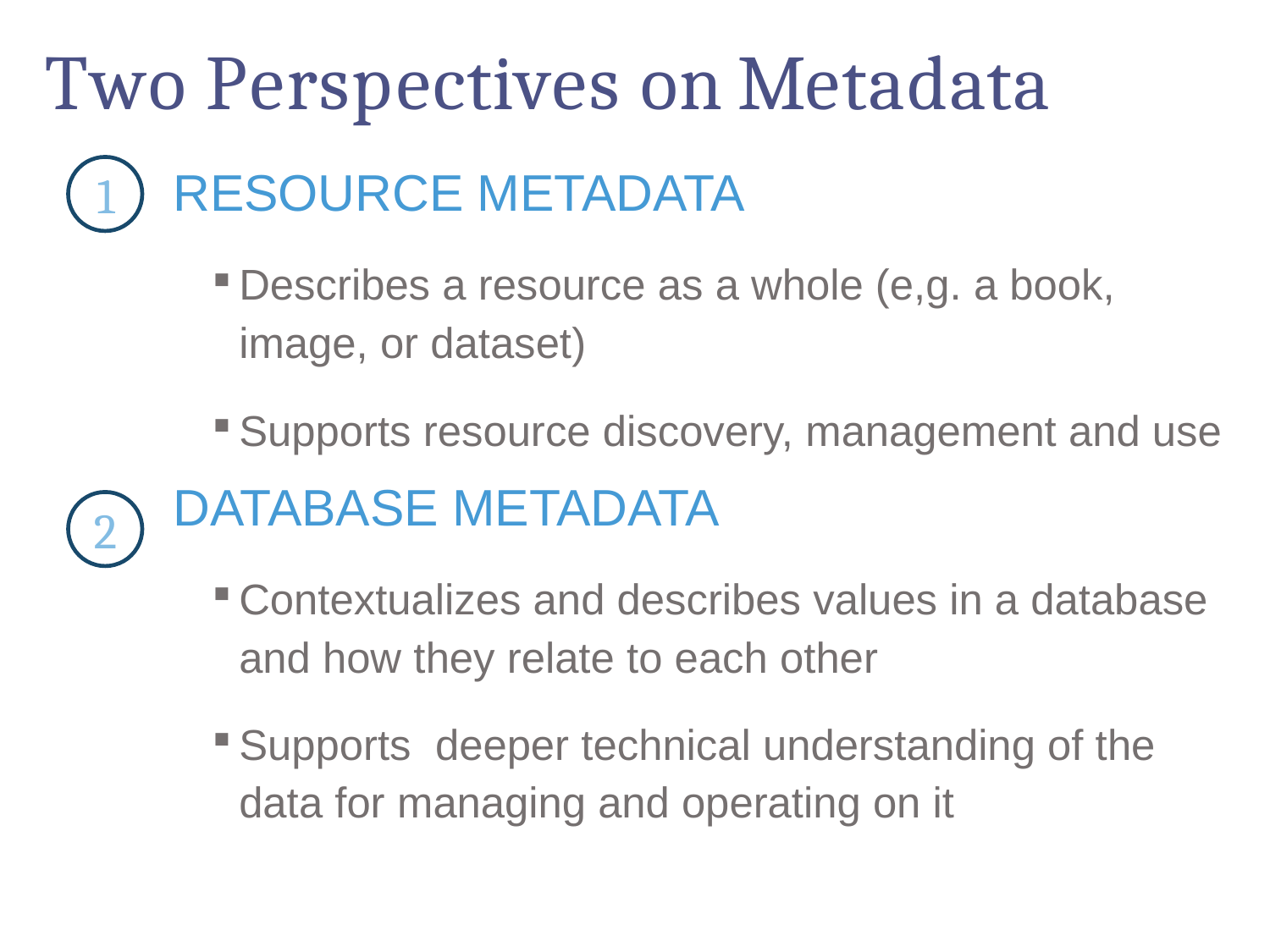

# Two Perspectives on Metadata
1
RESOURCE METADATA
Describes a resource as a whole (e,g. a book, image, or dataset)
Supports resource discovery, management and use
DATABASE METADATA
Contextualizes and describes values in a database and how they relate to each other
Supports  deeper technical understanding of the data for managing and operating on it

2